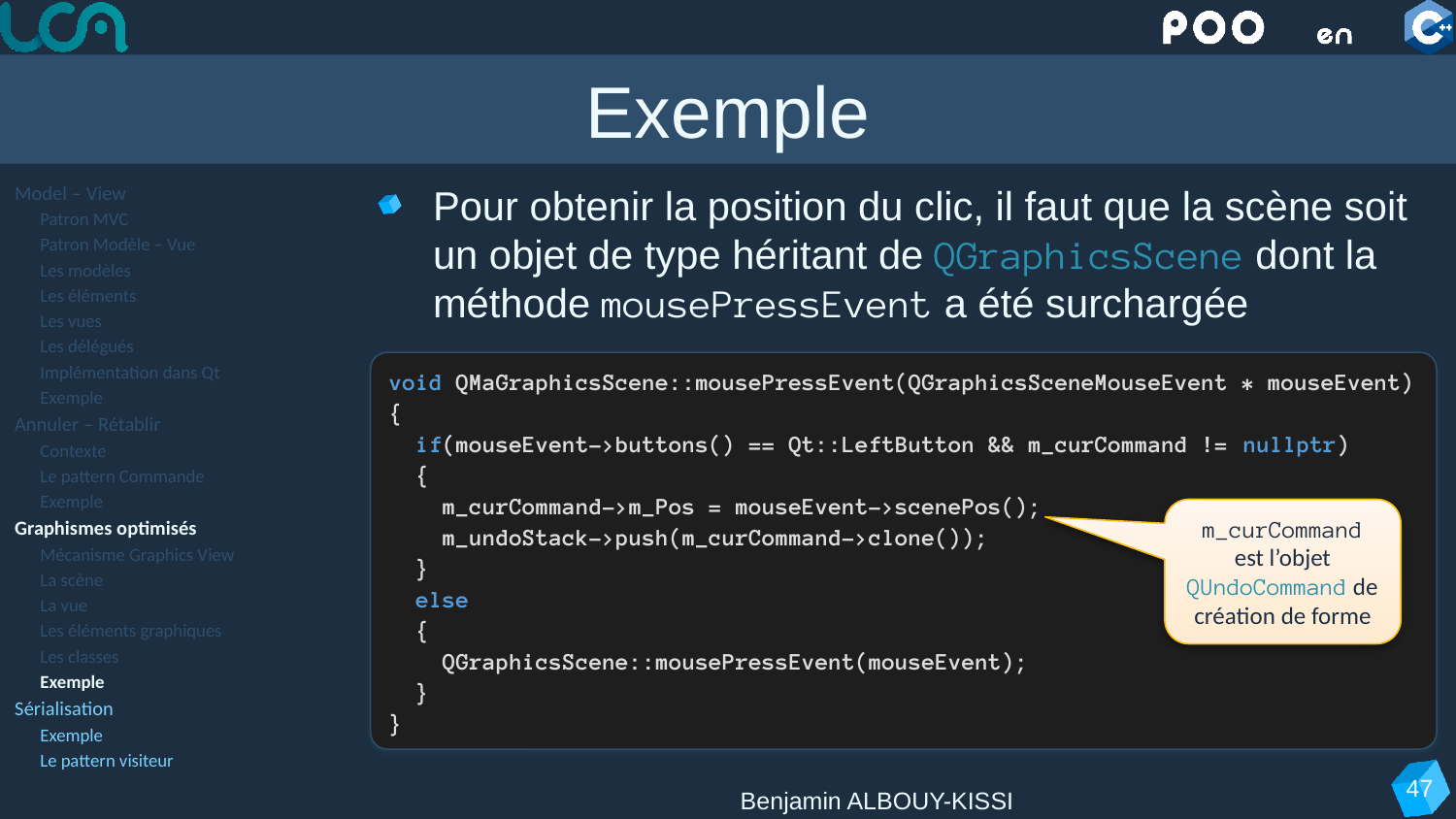

# Exemple
Model – View
Patron MVC
Patron Modèle – Vue
Les modèles
Les éléments
Les vues
Les délégués
Implémentation dans Qt
Exemple
Annuler – Rétablir
Contexte
Le pattern Commande
Exemple
Graphismes optimisés
Mécanisme Graphics View
La scène
La vue
Les éléments graphiques
Les classes
Exemple
Sérialisation
Exemple
Le pattern visiteur
Pour obtenir la position du clic, il faut que la scène soit un objet de type héritant de QGraphicsScene dont la méthode mousePressEvent a été surchargée
void QMaGraphicsScene::mousePressEvent(QGraphicsSceneMouseEvent * mouseEvent)
{
  if(mouseEvent->buttons() == Qt::LeftButton && m_curCommand != nullptr)
  {
    m_curCommand->m_Pos = mouseEvent->scenePos();
    m_undoStack->push(m_curCommand->clone());
  }
  else
  {
    QGraphicsScene::mousePressEvent(mouseEvent);
  }
}
m_curCommand est l’objet QUndoCommand de création de forme
47
Benjamin ALBOUY-KISSI